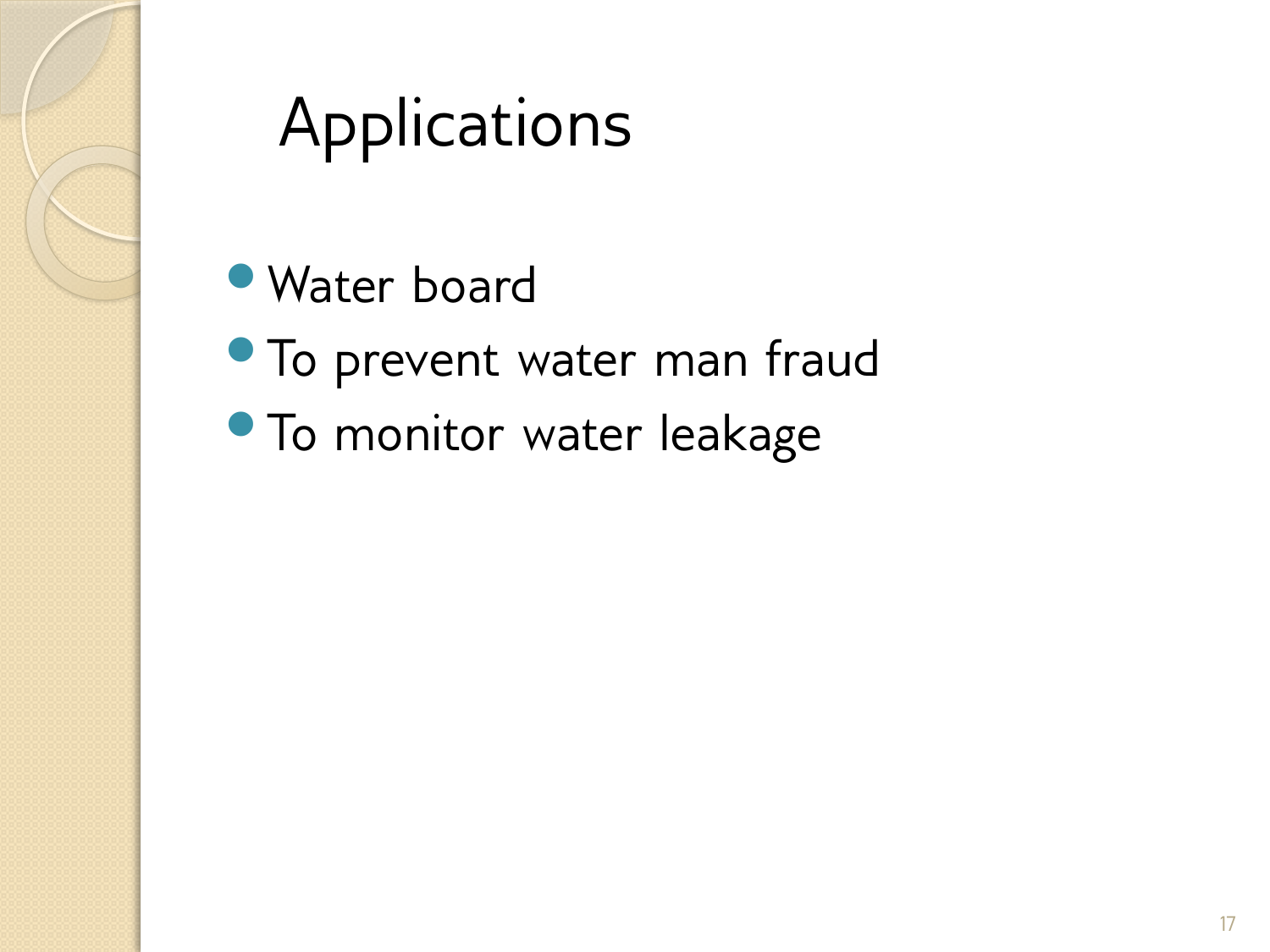

# Applications
Water board
To prevent water man fraud
To monitor water leakage
17